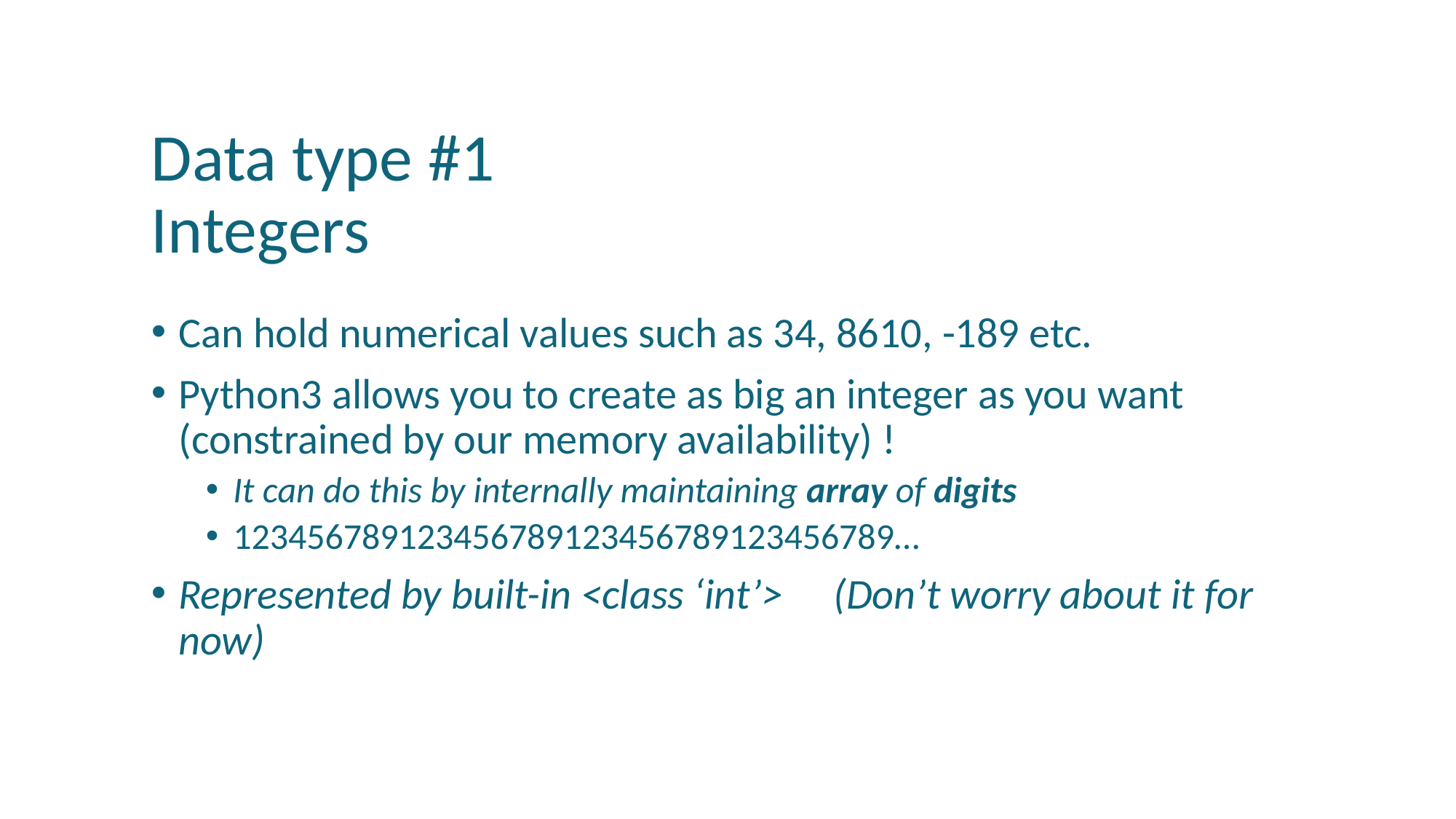

# Data type #1 Integers
Can hold numerical values such as 34, 8610, -189 etc.
Python3 allows you to create as big an integer as you want (constrained by our memory availability) !
It can do this by internally maintaining array of digits
123456789123456789123456789123456789…
Represented by built-in <class ‘int’> 	(Don’t worry about it for now)